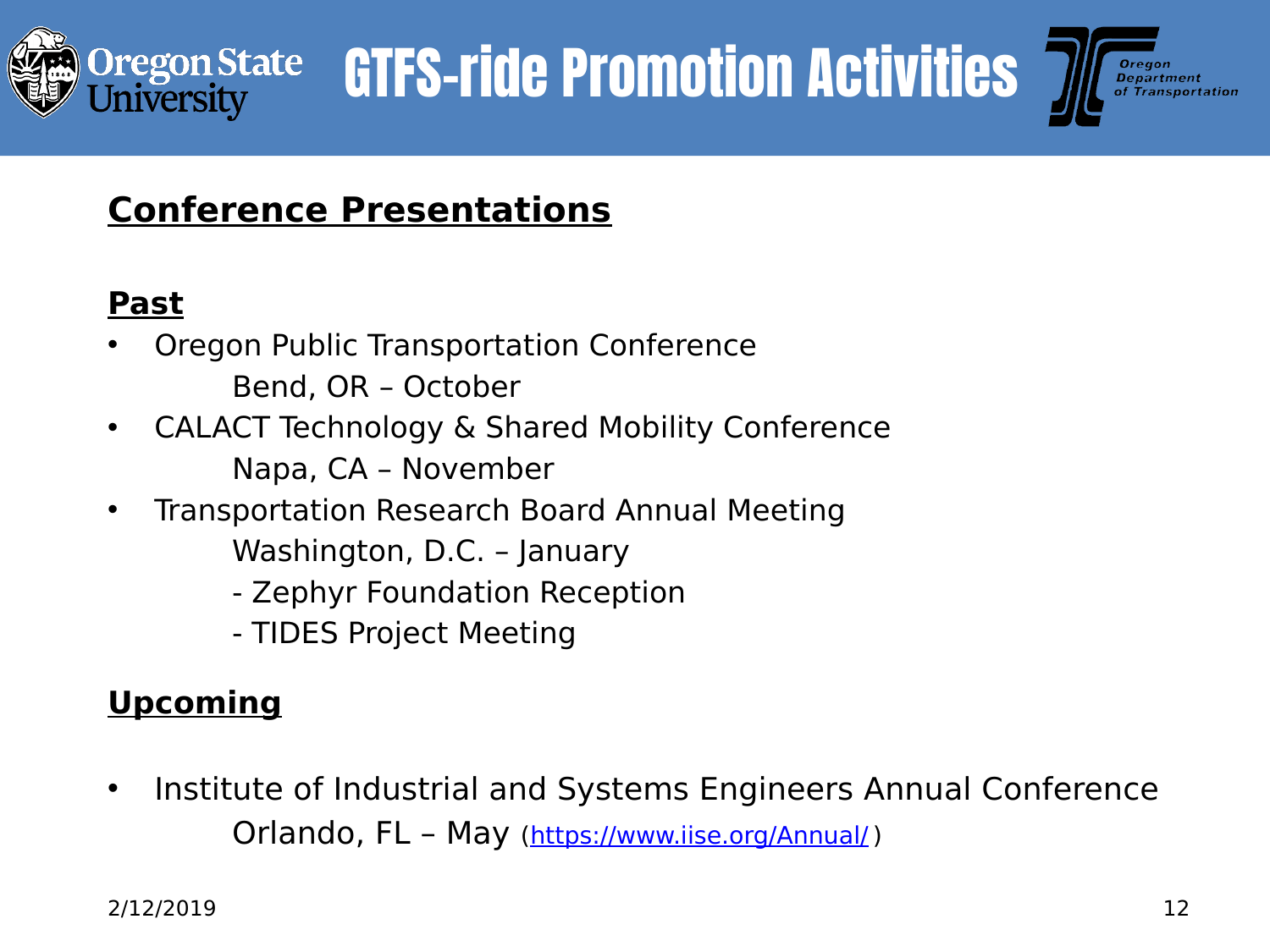

# GTFS-ride Promotion Activities
Conference Presentations

Past
Oregon Public Transportation Conference
	Bend, OR – October
CALACT Technology & Shared Mobility Conference
	Napa, CA – November
Transportation Research Board Annual Meeting
	Washington, D.C. – January
	- Zephyr Foundation Reception
	- TIDES Project Meeting

Upcoming

Institute of Industrial and Systems Engineers Annual Conference
	Orlando, FL – May (https://www.iise.org/Annual/)

2/12/2019
12